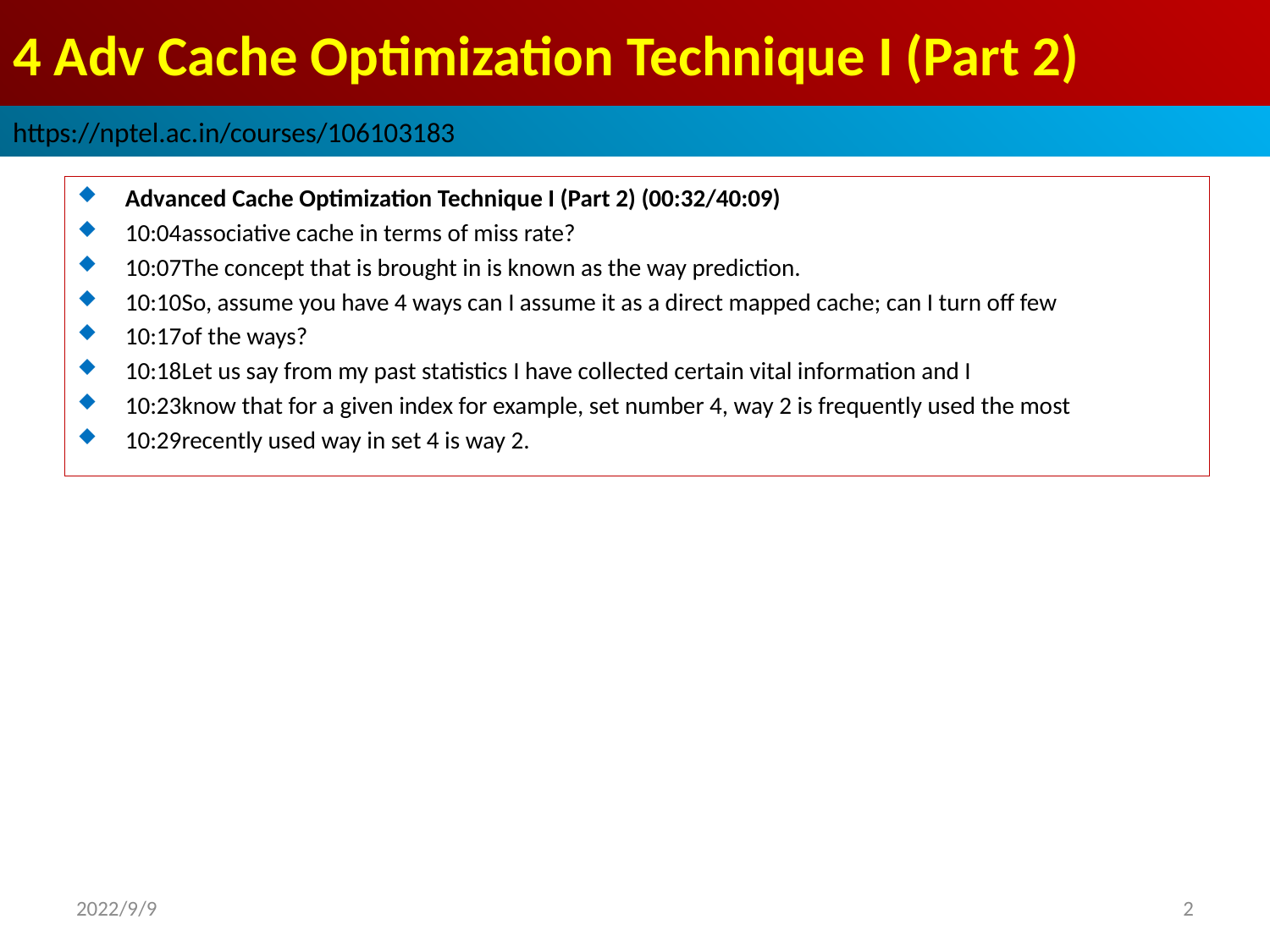

# 4 Adv Cache Optimization Technique I (Part 2)
https://nptel.ac.in/courses/106103183
Advanced Cache Optimization Technique I (Part 2) (00:32/40:09)
10:04associative cache in terms of miss rate?
10:07The concept that is brought in is known as the way prediction.
10:10So, assume you have 4 ways can I assume it as a direct mapped cache; can I turn off few
10:17of the ways?
10:18Let us say from my past statistics I have collected certain vital information and I
10:23know that for a given index for example, set number 4, way 2 is frequently used the most
10:29recently used way in set 4 is way 2.
2022/9/9
2